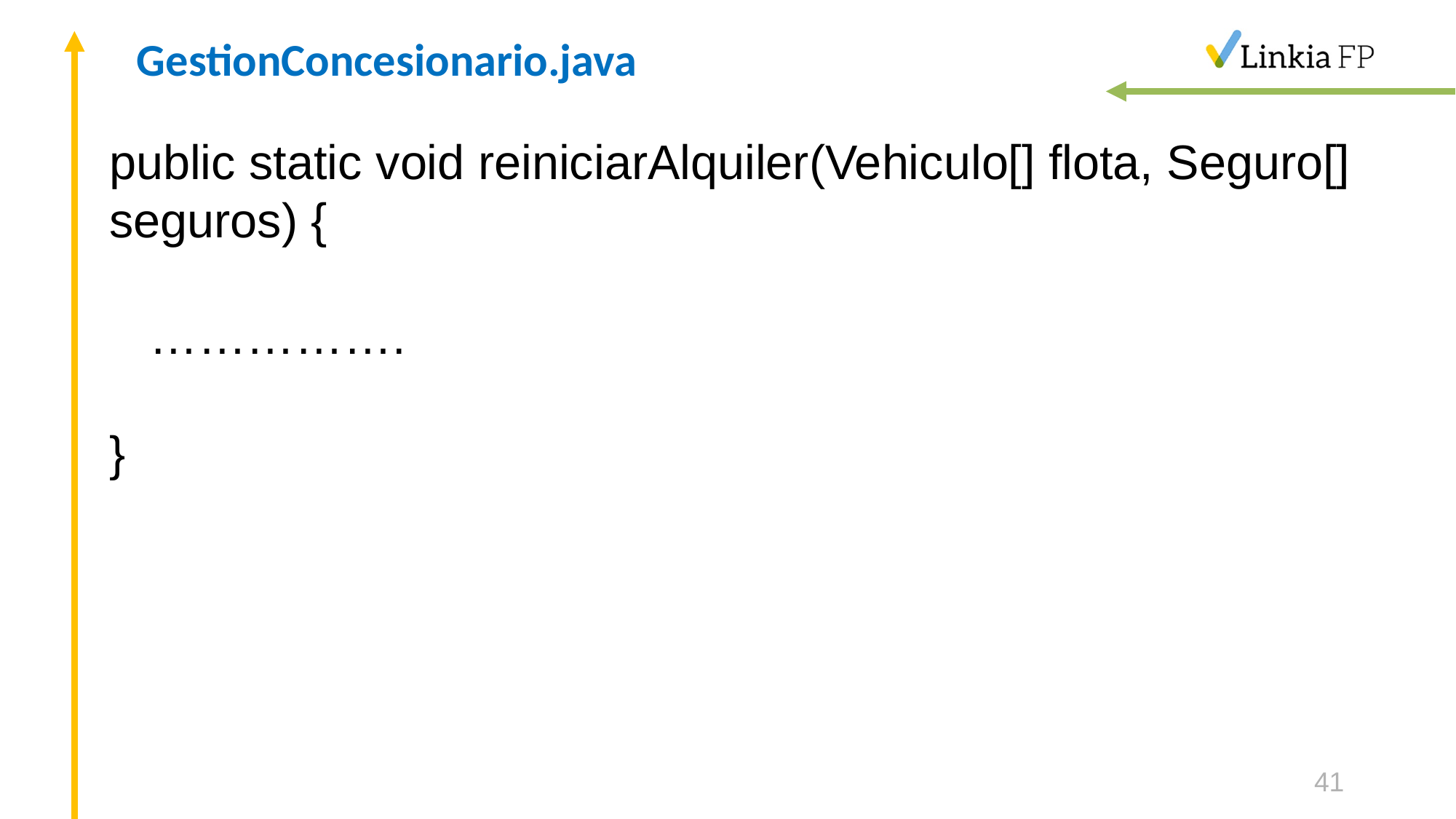

# GestionConcesionario.java
public static void reiniciarAlquiler(Vehiculo[] flota, Seguro[] seguros) {

   …………….

}

41